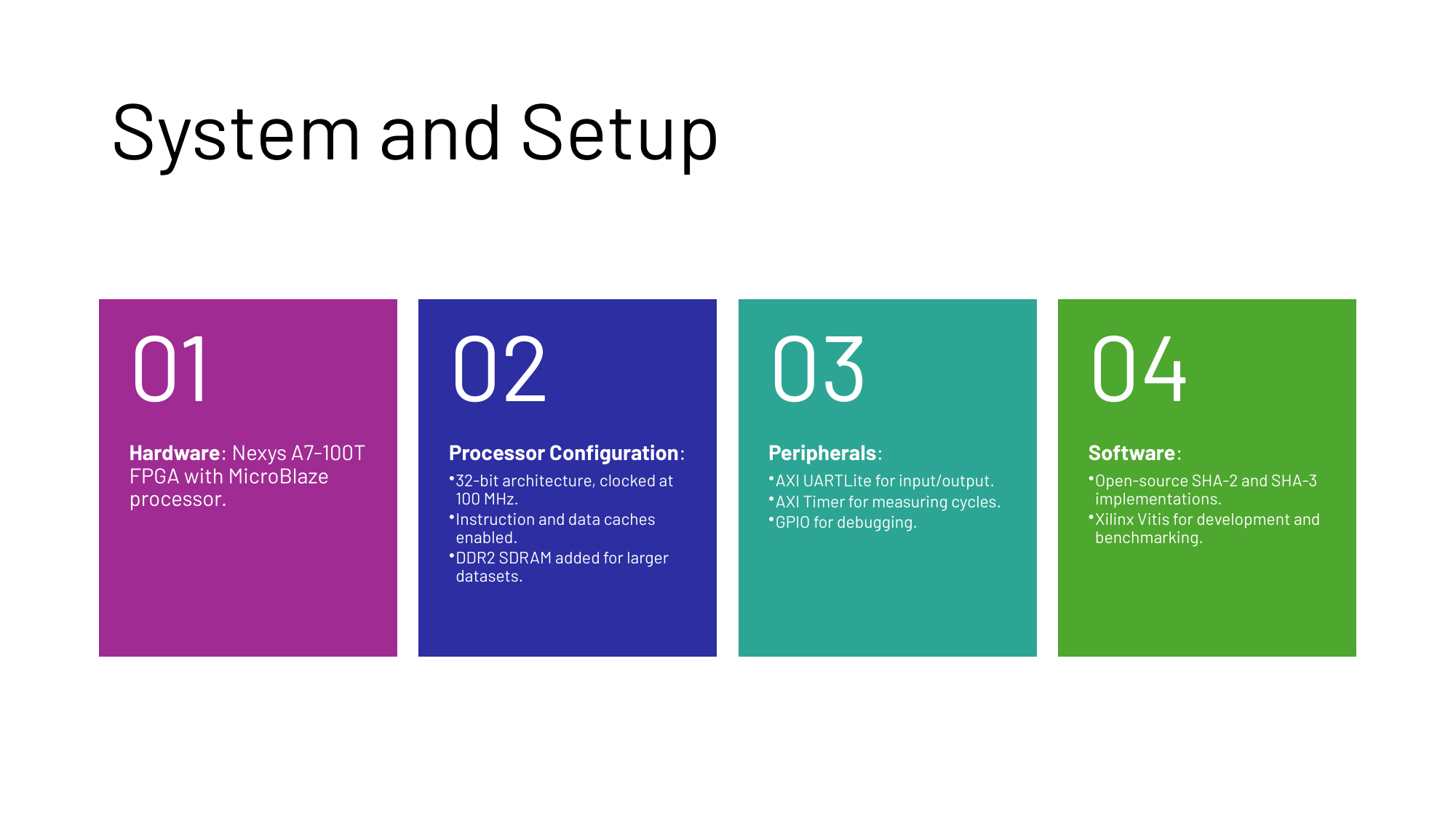

# System and Setup
Hardware: Nexys A7-100T FPGA with MicroBlaze processor.
01
Processor Configuration:
32-bit architecture, clocked at 100 MHz.
Instruction and data caches enabled.
DDR2 SDRAM added for larger datasets.
02
Peripherals:
AXI UARTLite for input/output.
AXI Timer for measuring cycles.
GPIO for debugging.
03
Software:
Open-source SHA-2 and SHA-3 implementations.
Xilinx Vitis for development and benchmarking.
04